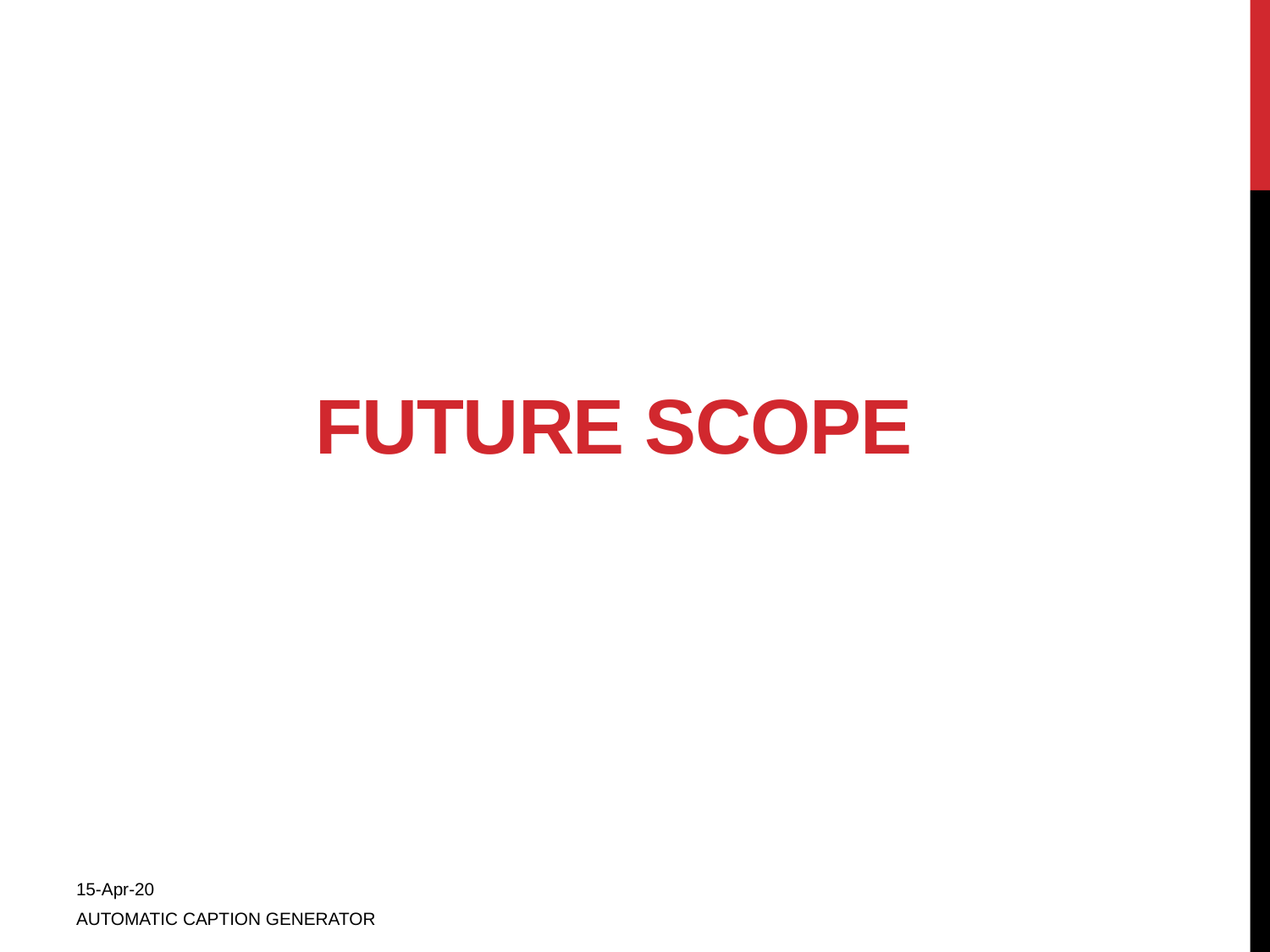

# Future scope
15-Apr-20
AUTOMATIC CAPTION GENERATOR